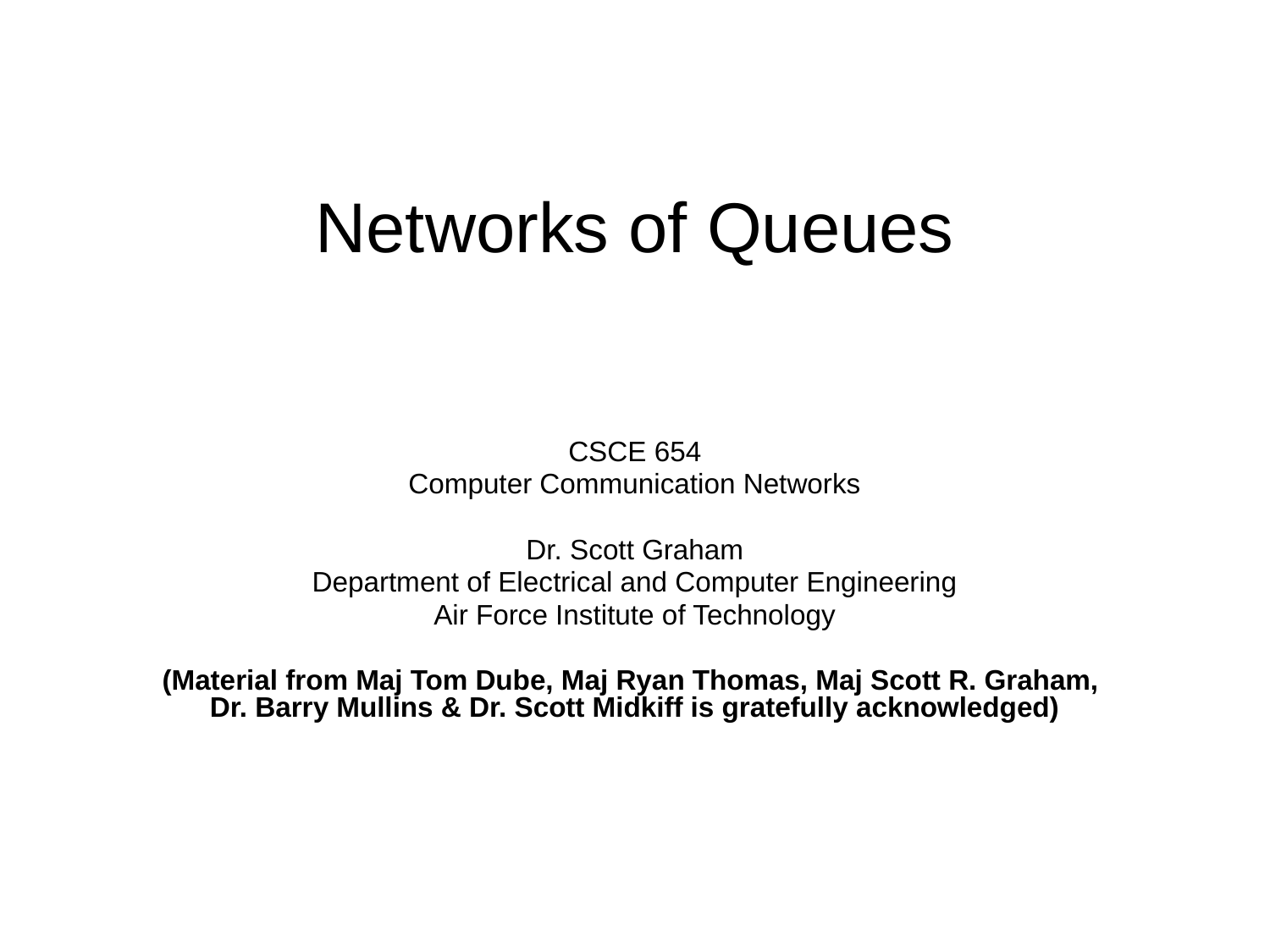

# Networks of Queues
CSCE 654
Computer Communication Networks

Dr. Scott Graham
Department of Electrical and Computer Engineering
Air Force Institute of Technology

(Material from Maj Tom Dube, Maj Ryan Thomas, Maj Scott R. Graham,
Dr. Barry Mullins & Dr. Scott Midkiff is gratefully acknowledged)